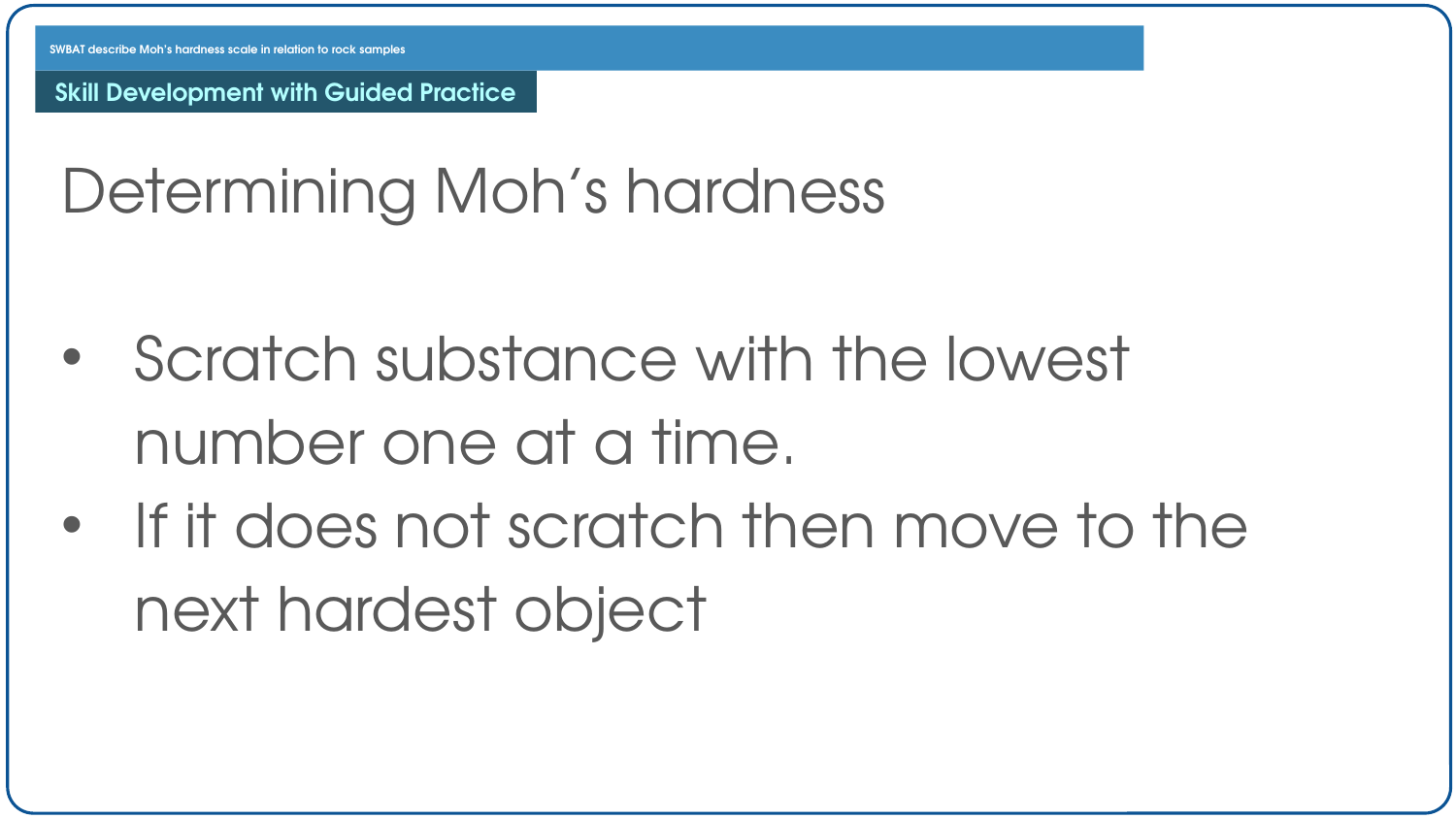

SWBAT describe Moh’s hardness scale in relation to rock samples
Determining Moh’s hardness

Scratch substance with the lowest number one at a time.
If it does not scratch then move to the next hardest object